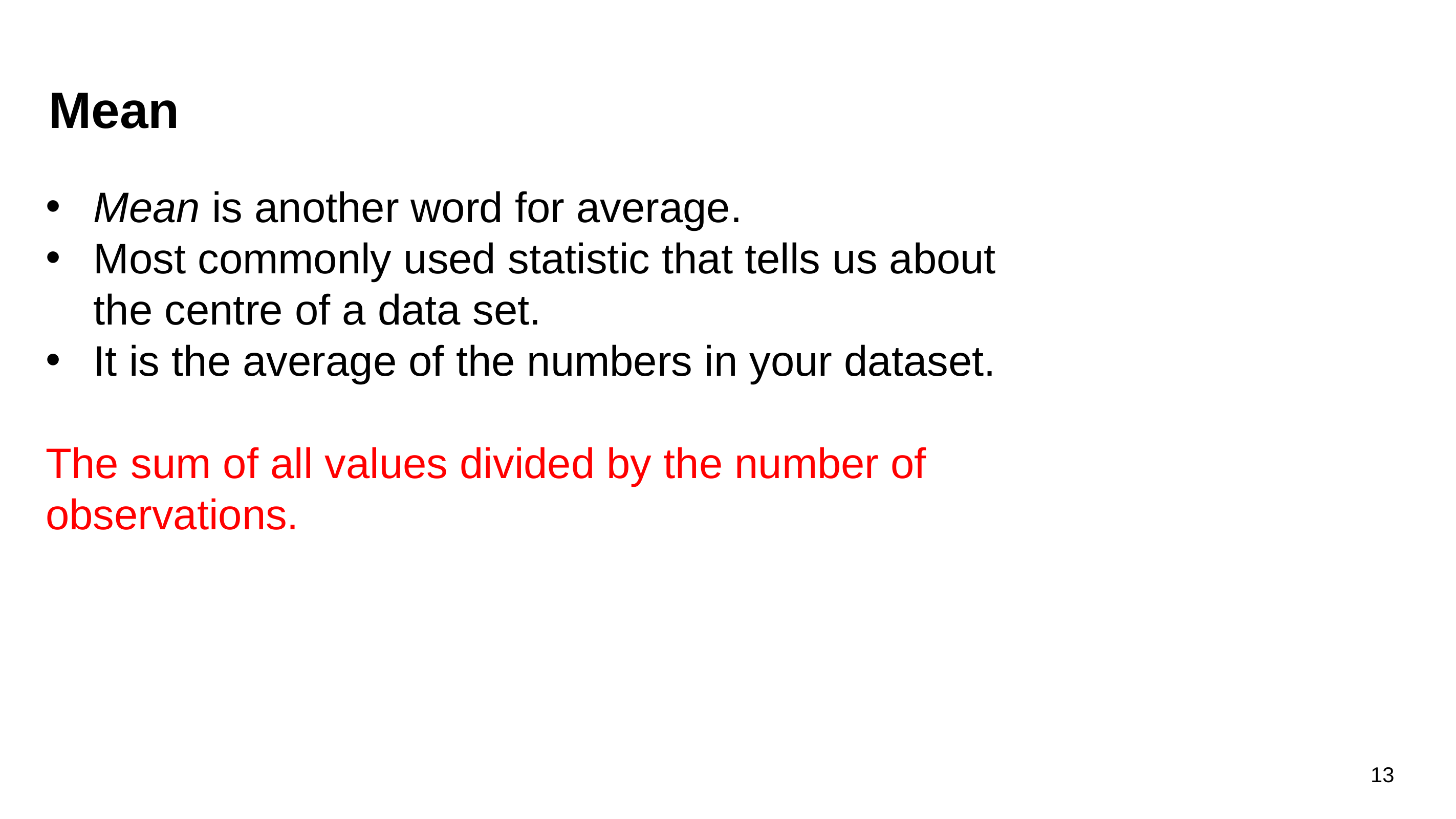

# Mean
Mean is another word for average.
Most commonly used statistic that tells us about the centre of a data set.
It is the average of the numbers in your dataset.

The sum of all values divided by the number of observations.
13